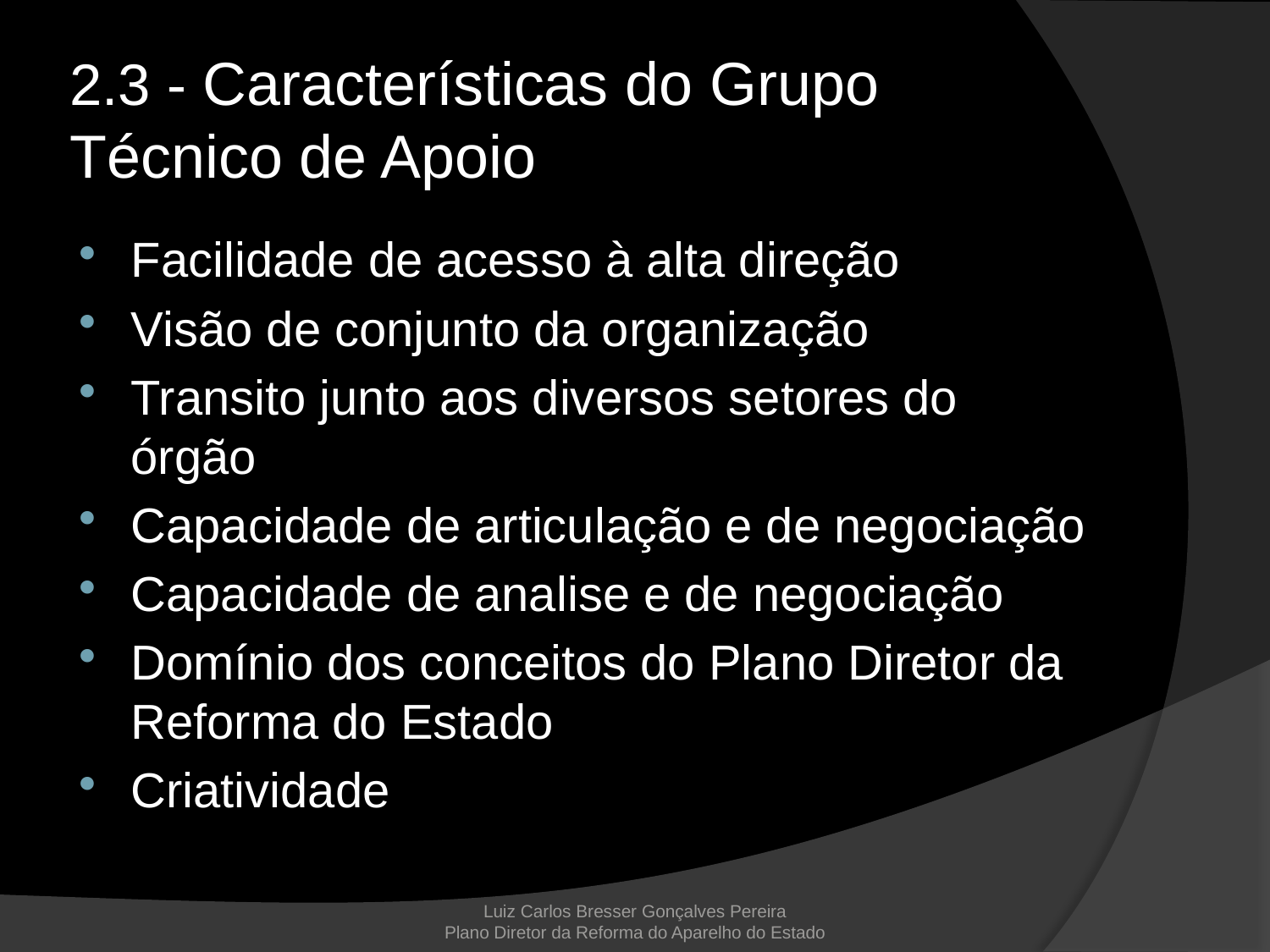

# 2.3 - Características do Grupo Técnico de Apoio
Facilidade de acesso à alta direção
Visão de conjunto da organização
Transito junto aos diversos setores do órgão
Capacidade de articulação e de negociação
Capacidade de analise e de negociação
Domínio dos conceitos do Plano Diretor da Reforma do Estado
Criatividade
Luiz Carlos Bresser Gonçalves Pereira
Plano Diretor da Reforma do Aparelho do Estado